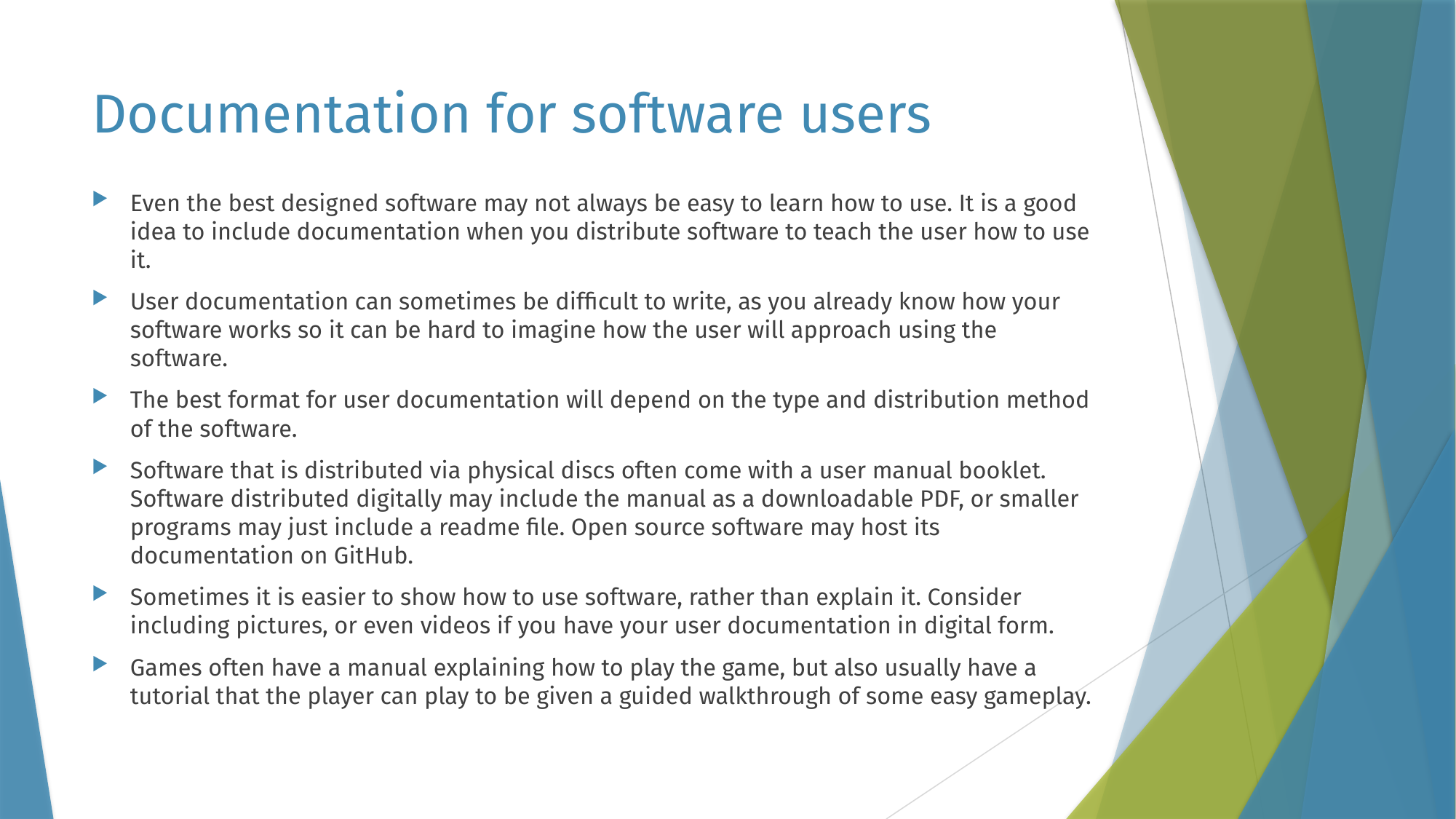

# Documentation for software users
Even the best designed software may not always be easy to learn how to use. It is a good idea to include documentation when you distribute software to teach the user how to use it.
User documentation can sometimes be difficult to write, as you already know how your software works so it can be hard to imagine how the user will approach using the software.
The best format for user documentation will depend on the type and distribution method of the software.
Software that is distributed via physical discs often come with a user manual booklet. Software distributed digitally may include the manual as a downloadable PDF, or smaller programs may just include a readme file. Open source software may host its documentation on GitHub.
Sometimes it is easier to show how to use software, rather than explain it. Consider including pictures, or even videos if you have your user documentation in digital form.
Games often have a manual explaining how to play the game, but also usually have a tutorial that the player can play to be given a guided walkthrough of some easy gameplay.